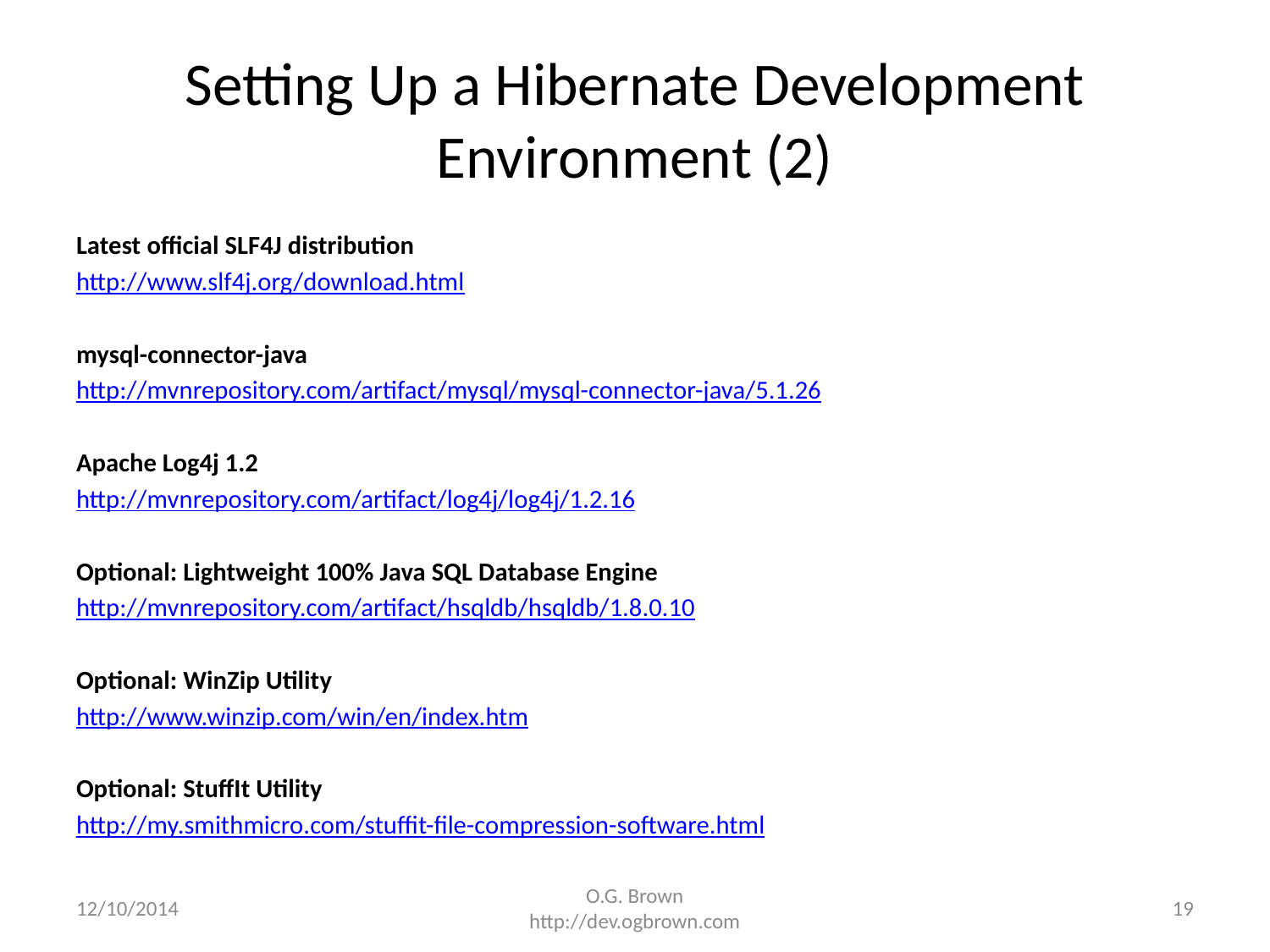

# Setting Up a Hibernate Development Environment (2)
Latest official SLF4J distribution
http://www.slf4j.org/download.html

mysql-connector-java
http://mvnrepository.com/artifact/mysql/mysql-connector-java/5.1.26

Apache Log4j 1.2
http://mvnrepository.com/artifact/log4j/log4j/1.2.16

Optional: Lightweight 100% Java SQL Database Engine
http://mvnrepository.com/artifact/hsqldb/hsqldb/1.8.0.10

Optional: WinZip Utility
http://www.winzip.com/win/en/index.htm

Optional: StuffIt Utility
http://my.smithmicro.com/stuffit-file-compression-software.html
12/10/2014
O.G. Brown
http://dev.ogbrown.com
19